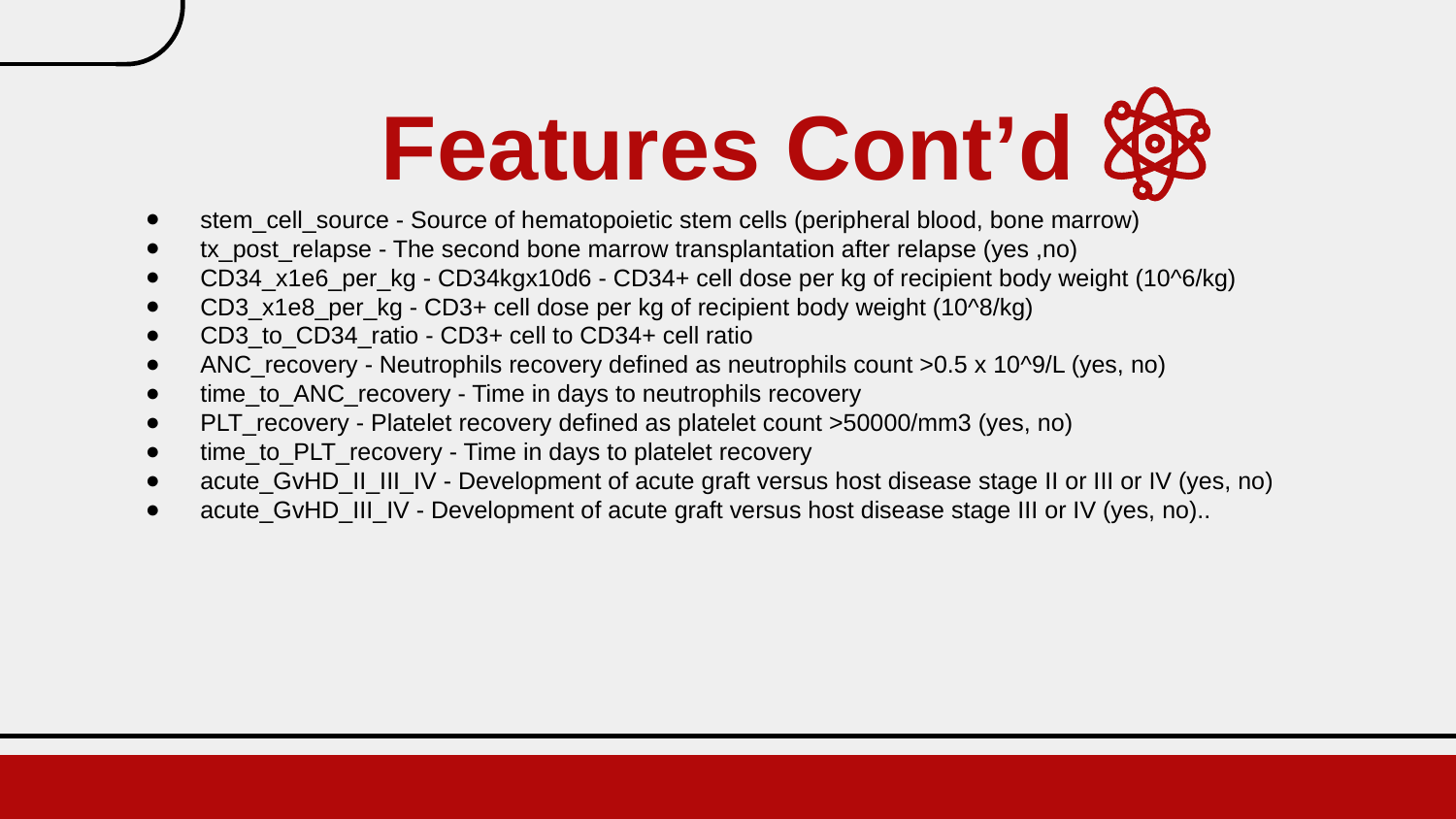

# Features Cont’d
stem_cell_source - Source of hematopoietic stem cells (peripheral blood, bone marrow)
tx_post_relapse - The second bone marrow transplantation after relapse (yes ,no)
CD34_x1e6_per_kg - CD34kgx10d6 - CD34+ cell dose per kg of recipient body weight (10^6/kg)
CD3_x1e8_per_kg - CD3+ cell dose per kg of recipient body weight (10^8/kg)
CD3_to_CD34_ratio - CD3+ cell to CD34+ cell ratio
ANC_recovery - Neutrophils recovery defined as neutrophils count >0.5 x 10^9/L (yes, no)
time_to_ANC_recovery - Time in days to neutrophils recovery
PLT_recovery - Platelet recovery defined as platelet count >50000/mm3 (yes, no)
time_to_PLT_recovery - Time in days to platelet recovery
acute_GvHD_II_III_IV - Development of acute graft versus host disease stage II or III or IV (yes, no)
acute_GvHD_III_IV - Development of acute graft versus host disease stage III or IV (yes, no)..